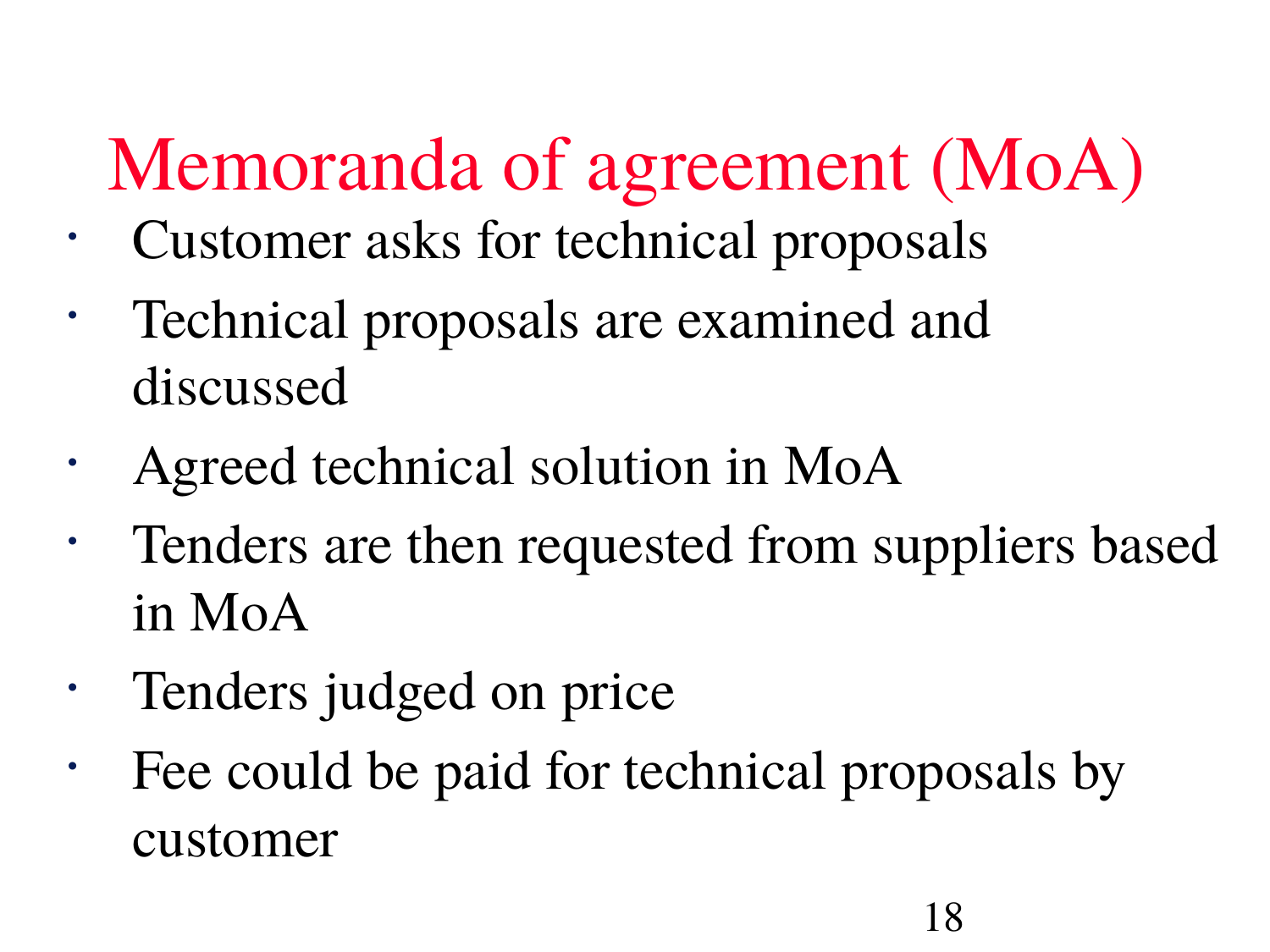

# Memoranda of agreement (MoA)
Customer asks for technical proposals
Technical proposals are examined and discussed
Agreed technical solution in MoA
Tenders are then requested from suppliers based in MoA
Tenders judged on price
Fee could be paid for technical proposals by customer
18